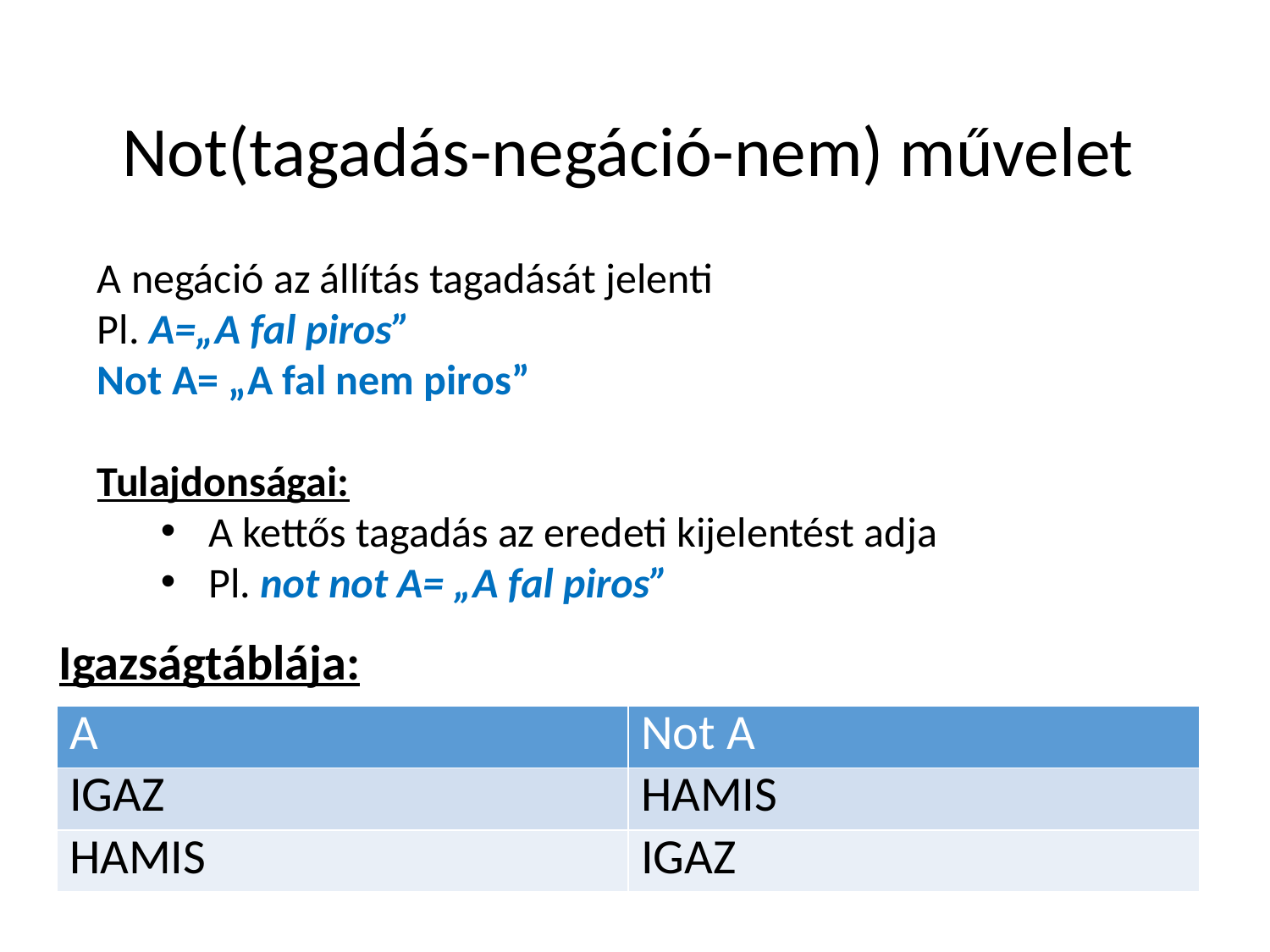

# Not(tagadás-negáció-nem) művelet
A negáció az állítás tagadását jelenti
Pl. A=„A fal piros”
Not A= „A fal nem piros”

Tulajdonságai:
A kettős tagadás az eredeti kijelentést adja
Pl. not not A= „A fal piros”

Igazságtáblája:
| A | Not A |
| --- | --- |
| IGAZ | HAMIS |
| HAMIS | IGAZ |